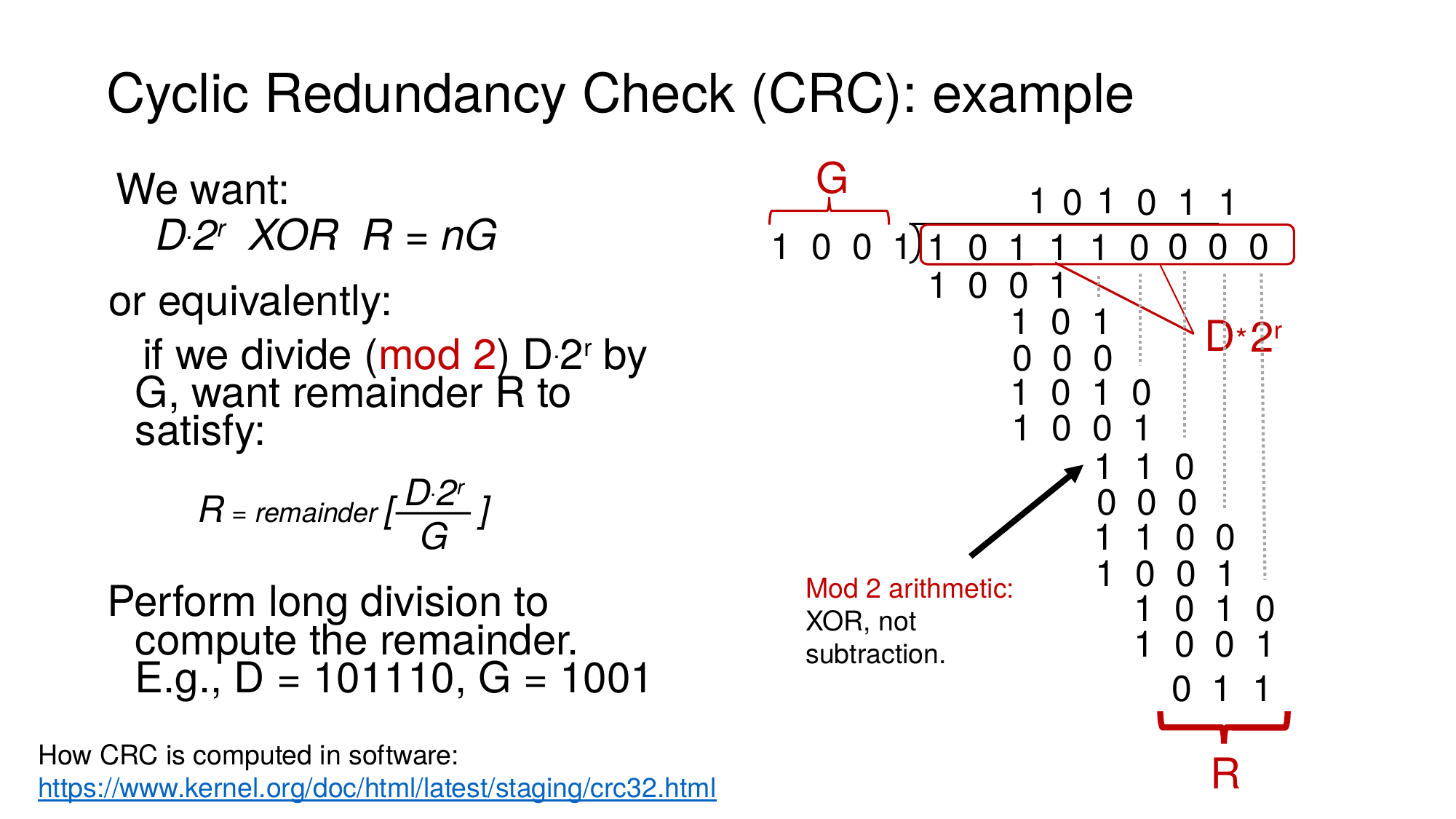

# Cyclic Redundancy Check (CRC): example
G

1  0  0  1
We want:
D.2r  XOR  R = nG
1
1
0
  0  1  1
0  0  0
1  0  1  1  1  0

1  0  0  1
or equivalently:
   if we divide (mod 2) D.2r by G, want remainder R to satisfy:

Perform long division to compute the remainder.
E.g., D = 101110, G = 1001

1  0  1
D
2r
*
0  0  0
1  0  1  0
1  0  0  1
1  1  0
0  0  0
1  1  0  0
1  0  0  1
1  0  1  0
1  0  0  1
    0  1  1
D.2r
G
R = remainder [           ]

Mod 2 arithmetic:
XOR, not subtraction.

How CRC is computed in software: https://www.kernel.org/doc/html/latest/staging/crc32.html
R